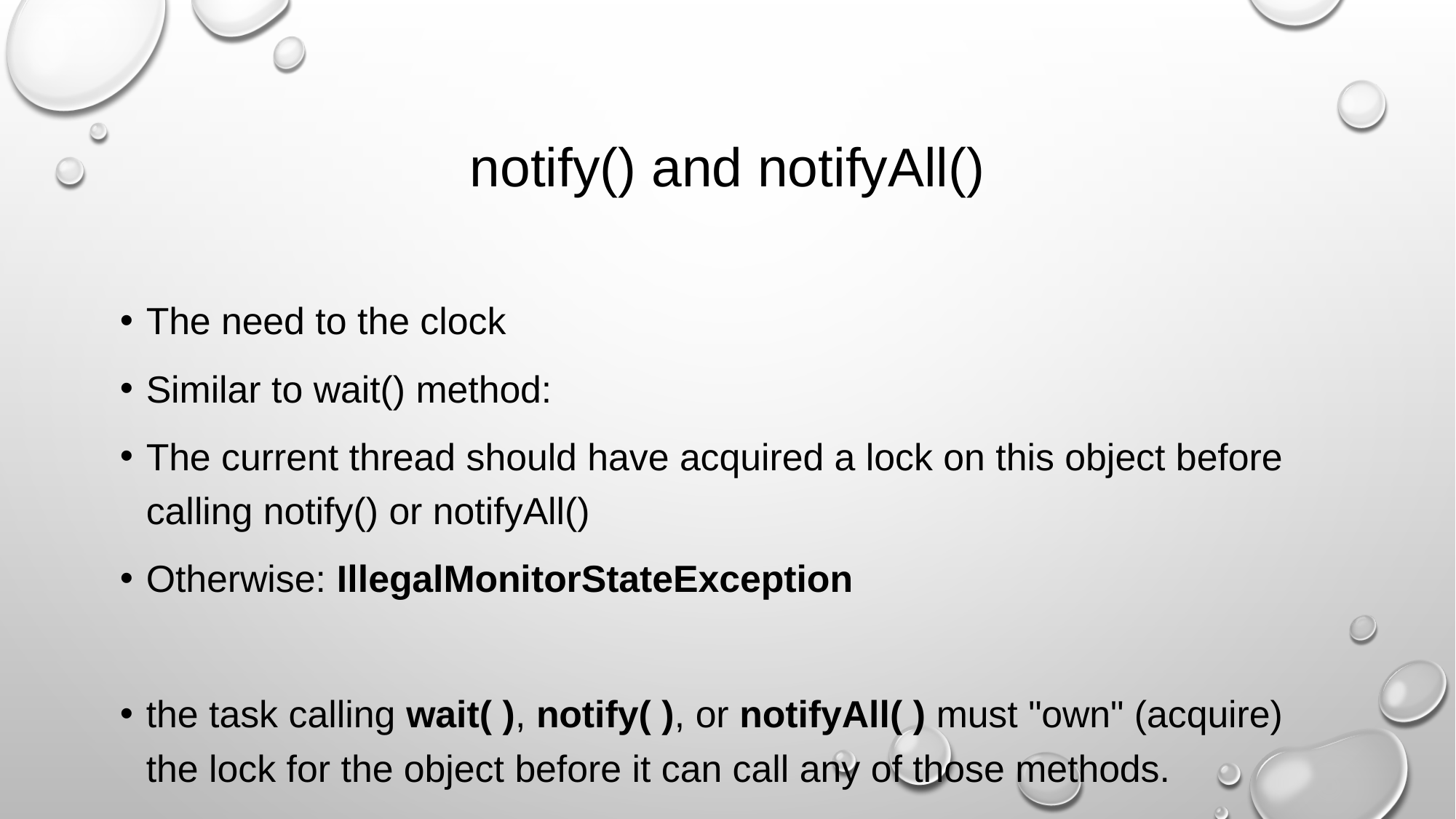

# notify() and notifyAll()
The need to the clock
Similar to wait() method:
The current thread should have acquired a lock on this object before calling notify() or notifyAll()
Otherwise: IllegalMonitorStateException

the task calling wait( ), notify( ), or notifyAll( ) must "own" (acquire) the lock for the object before it can call any of those methods.